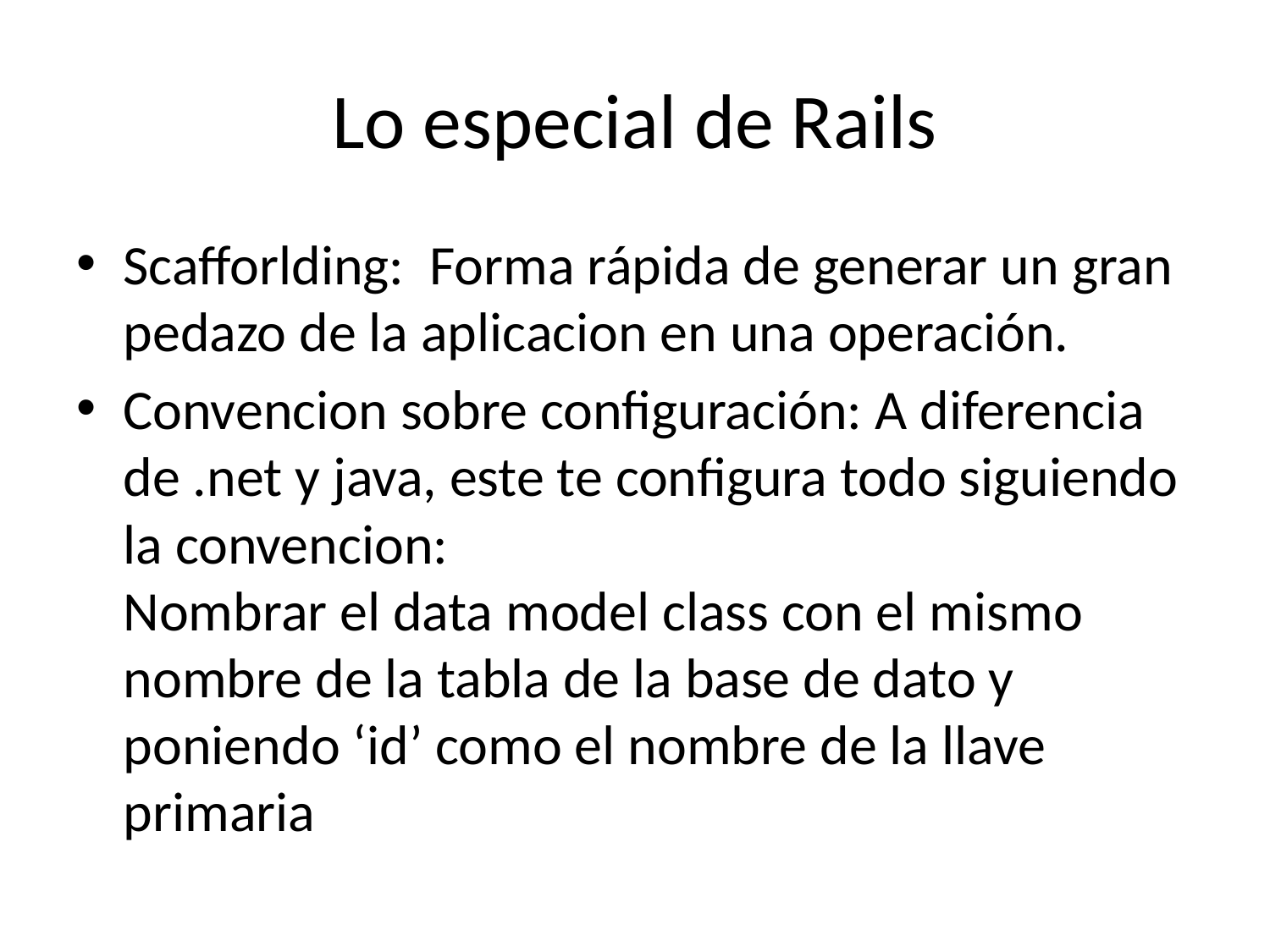

# Lo especial de Rails
Scafforlding:  Forma rápida de generar un gran pedazo de la aplicacion en una operación.
Convencion sobre configuración: A diferencia de .net y java, este te configura todo siguiendo la convencion:
Nombrar el data model class con el mismo nombre de la tabla de la base de dato y poniendo ‘id’ como el nombre de la llave primaria